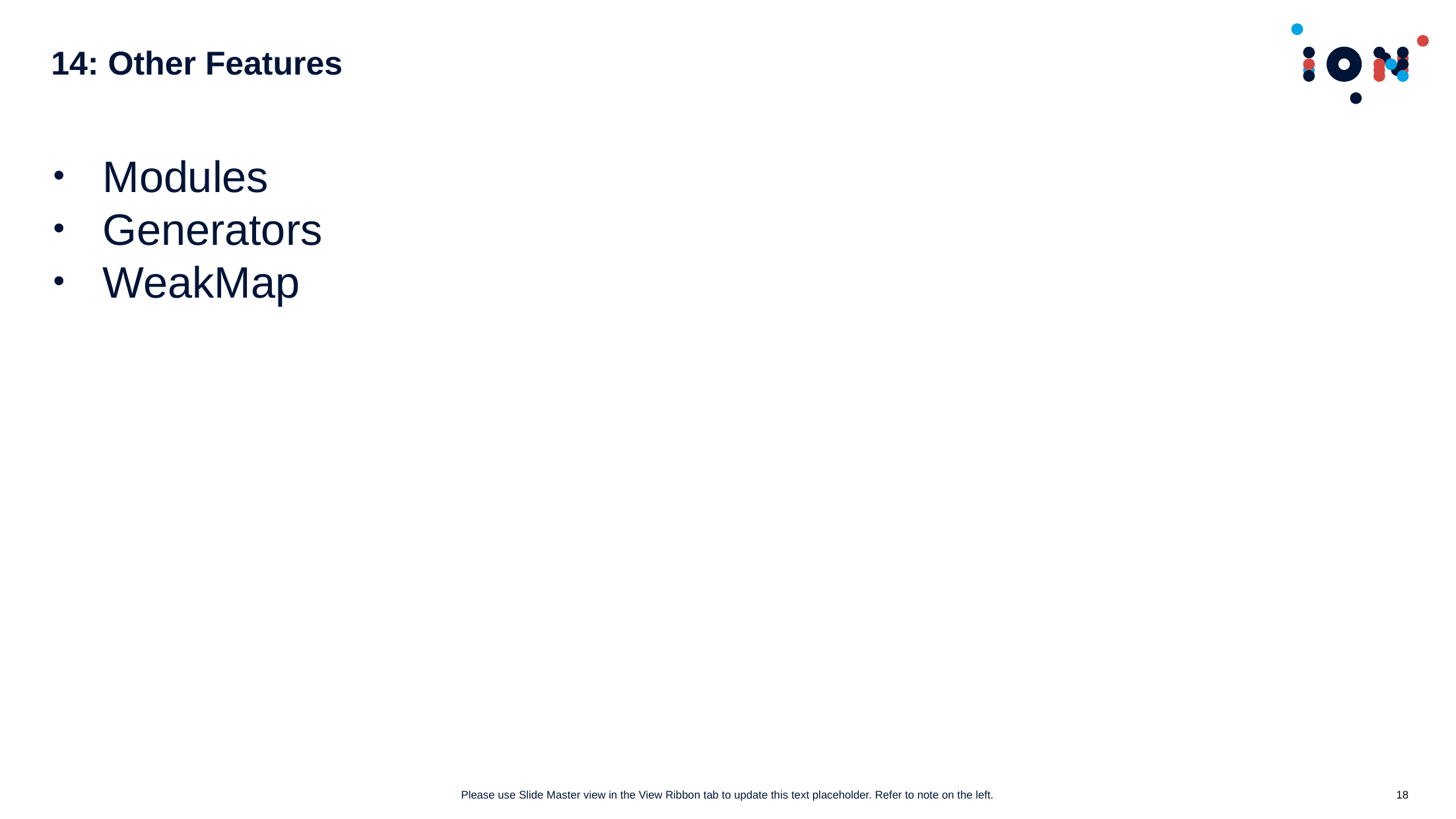

# 14: Other Features

Modules
Generators
WeakMap

… to be continued with TypeScript Session.